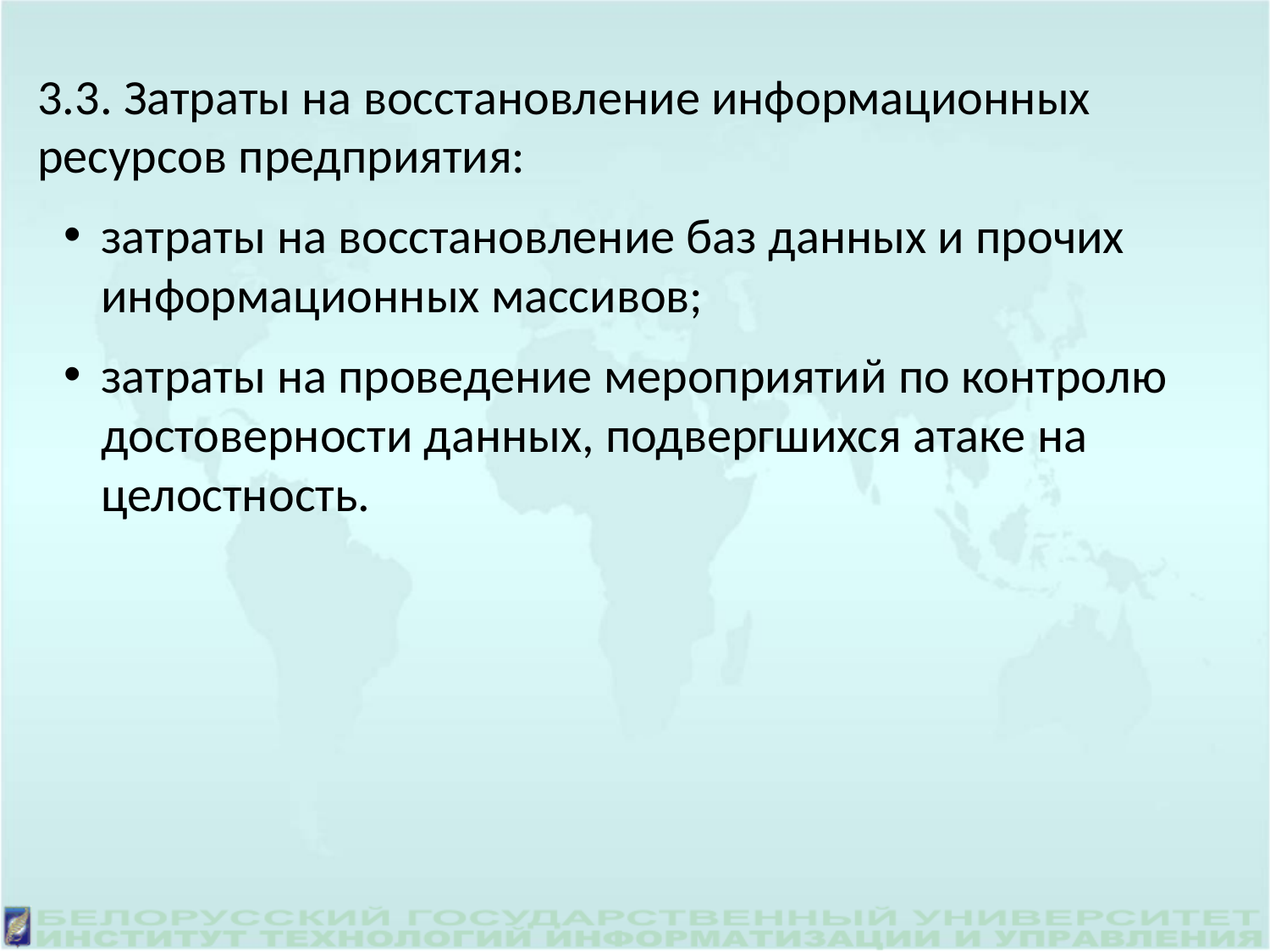

3.3. Затраты на восстановление информационных ресурсов предприятия:
затраты на восстановление баз данных и прочих информационных массивов;
затраты на проведение мероприятий по контролю достоверности данных, подвергшихся атаке на целостность.